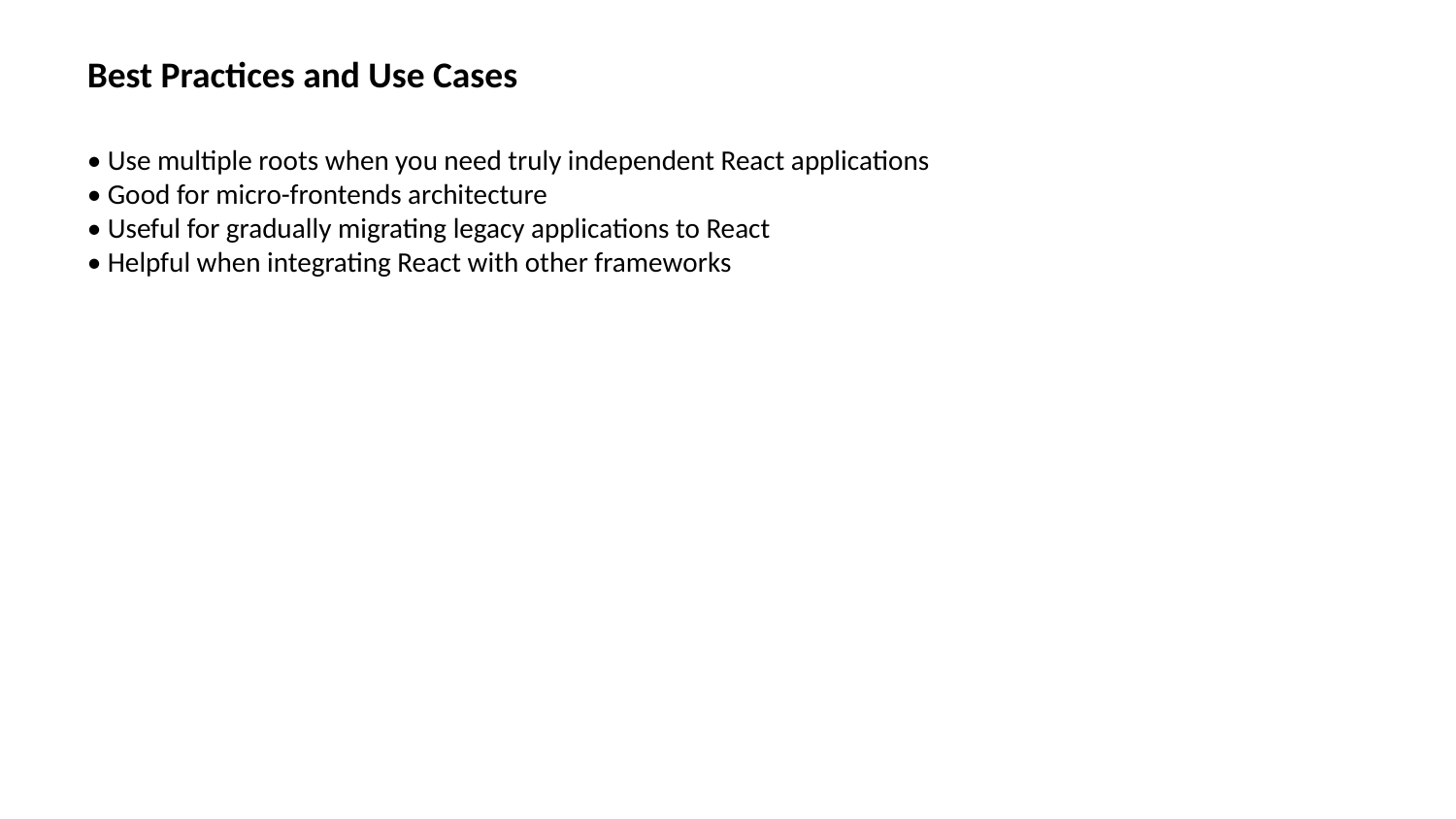

Best Practices and Use Cases
• Use multiple roots when you need truly independent React applications
• Good for micro-frontends architecture
• Useful for gradually migrating legacy applications to React
• Helpful when integrating React with other frameworks